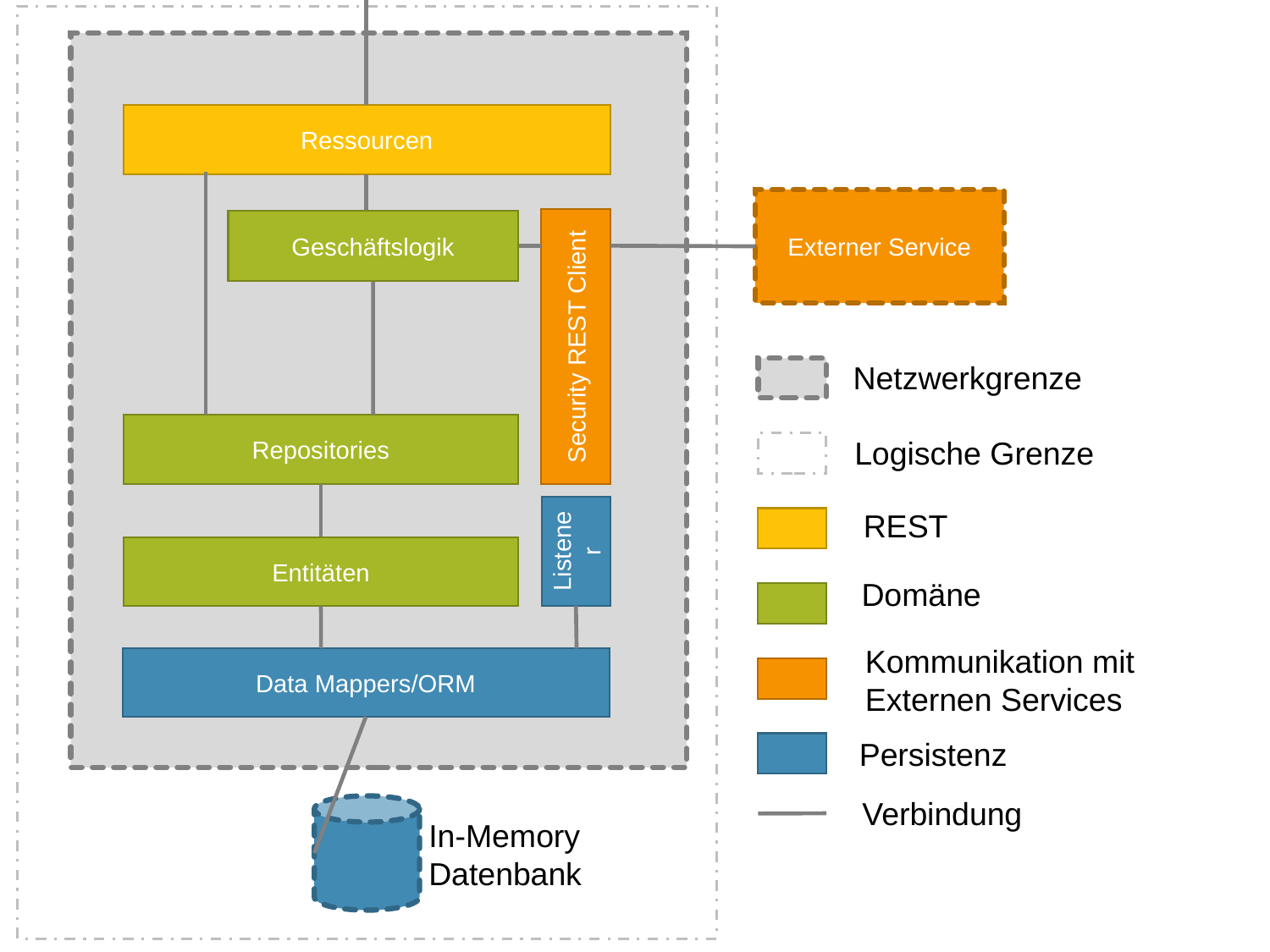

Ressourcen
Externer Service
Geschäftslogik
Security REST Client
Repositories
Listener
Entitäten
Data Mappers/ORM

Netzwerkgrenze

Logische Grenze

REST

Domäne

Kommunikation mit Externen Services

Persistenz

Verbindung
In-Memory
Datenbank